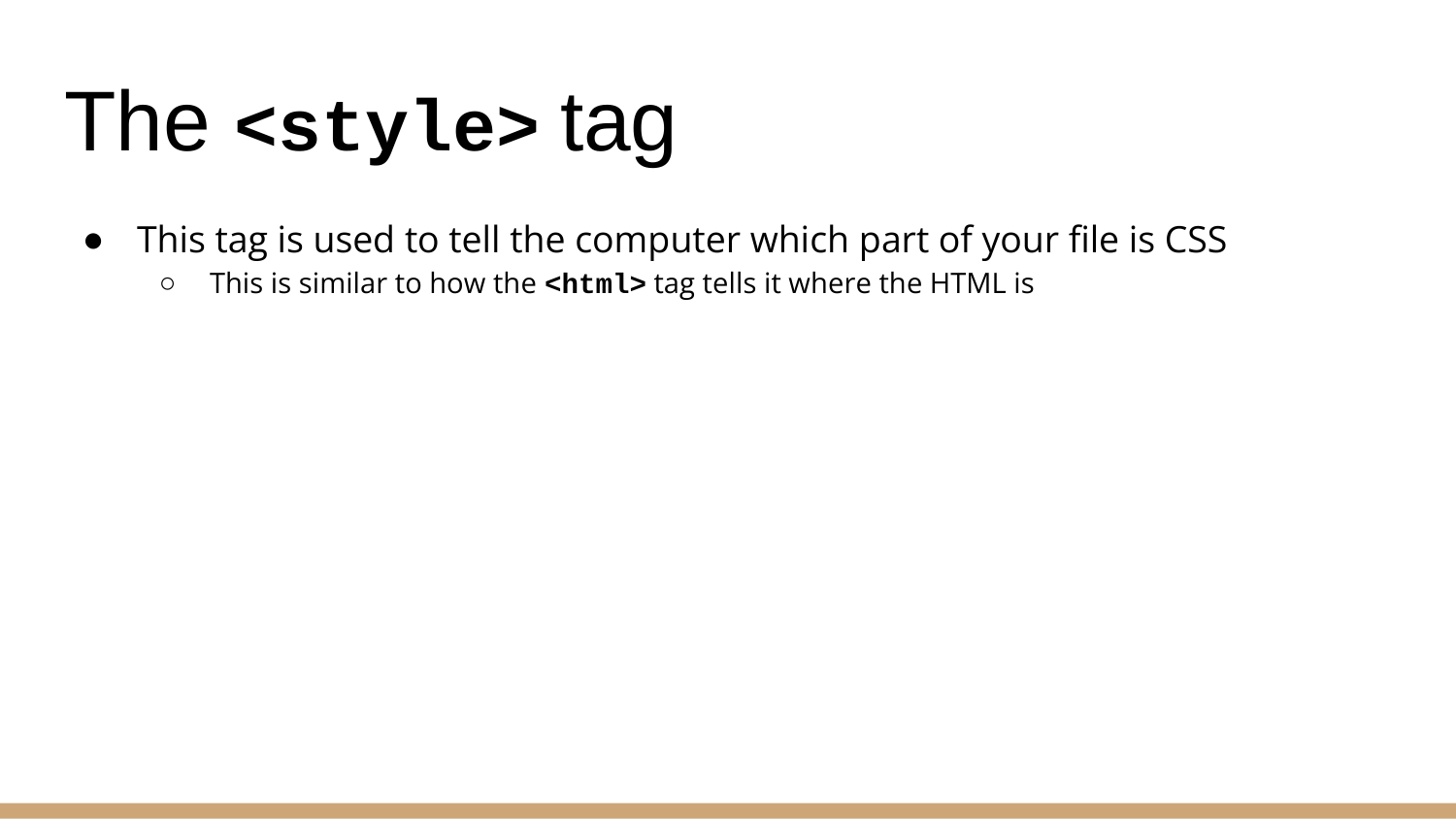

# The <style> tag
This tag is used to tell the computer which part of your file is CSS
This is similar to how the <html> tag tells it where the HTML is